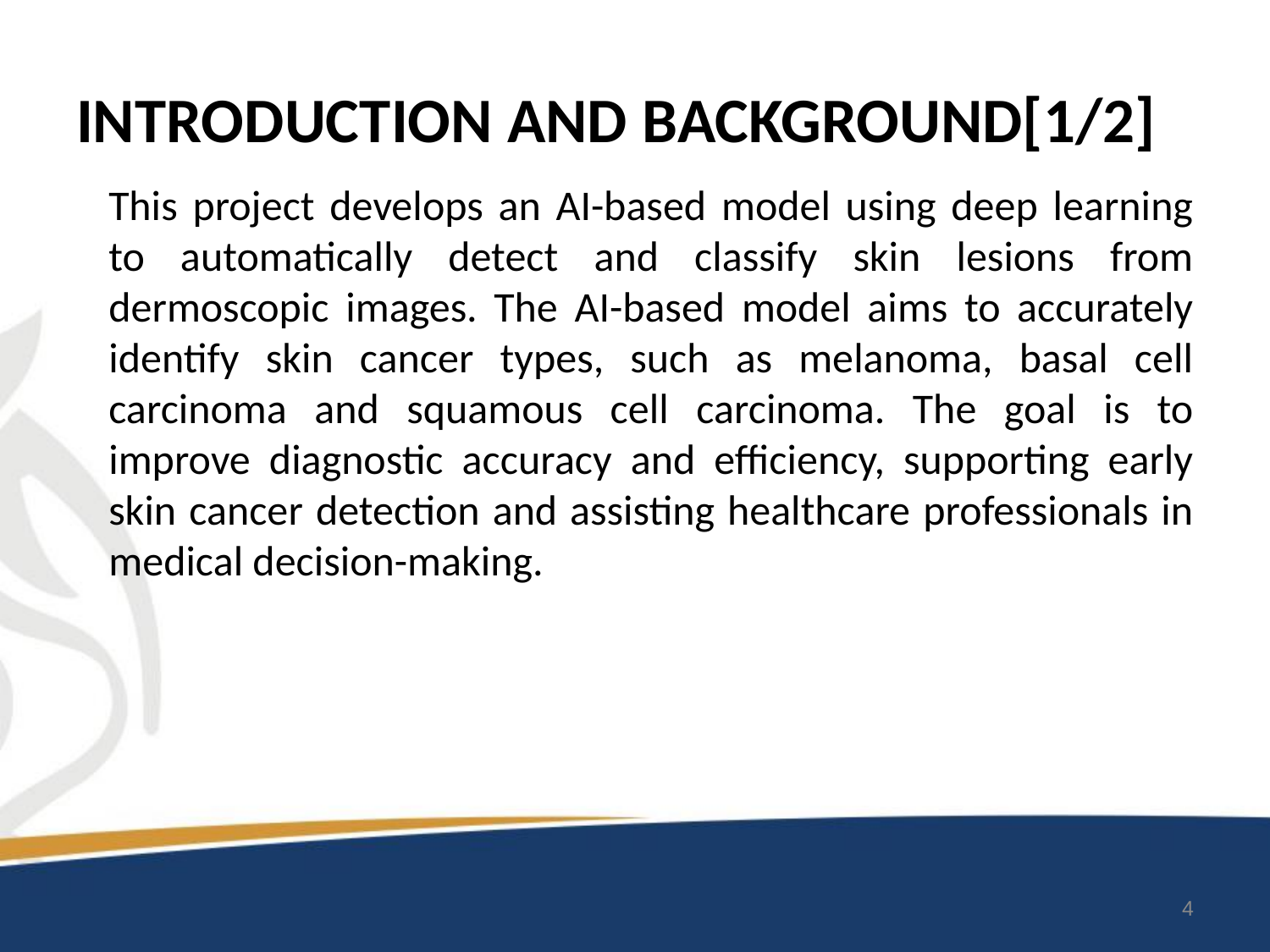

# INTRODUCTION AND BACKGROUND[1/2]
This project develops an AI-based model using deep learning to automatically detect and classify skin lesions from dermoscopic images. The AI-based model aims to accurately identify skin cancer types, such as melanoma, basal cell carcinoma and squamous cell carcinoma. The goal is to improve diagnostic accuracy and efficiency, supporting early skin cancer detection and assisting healthcare professionals in medical decision-making.
4